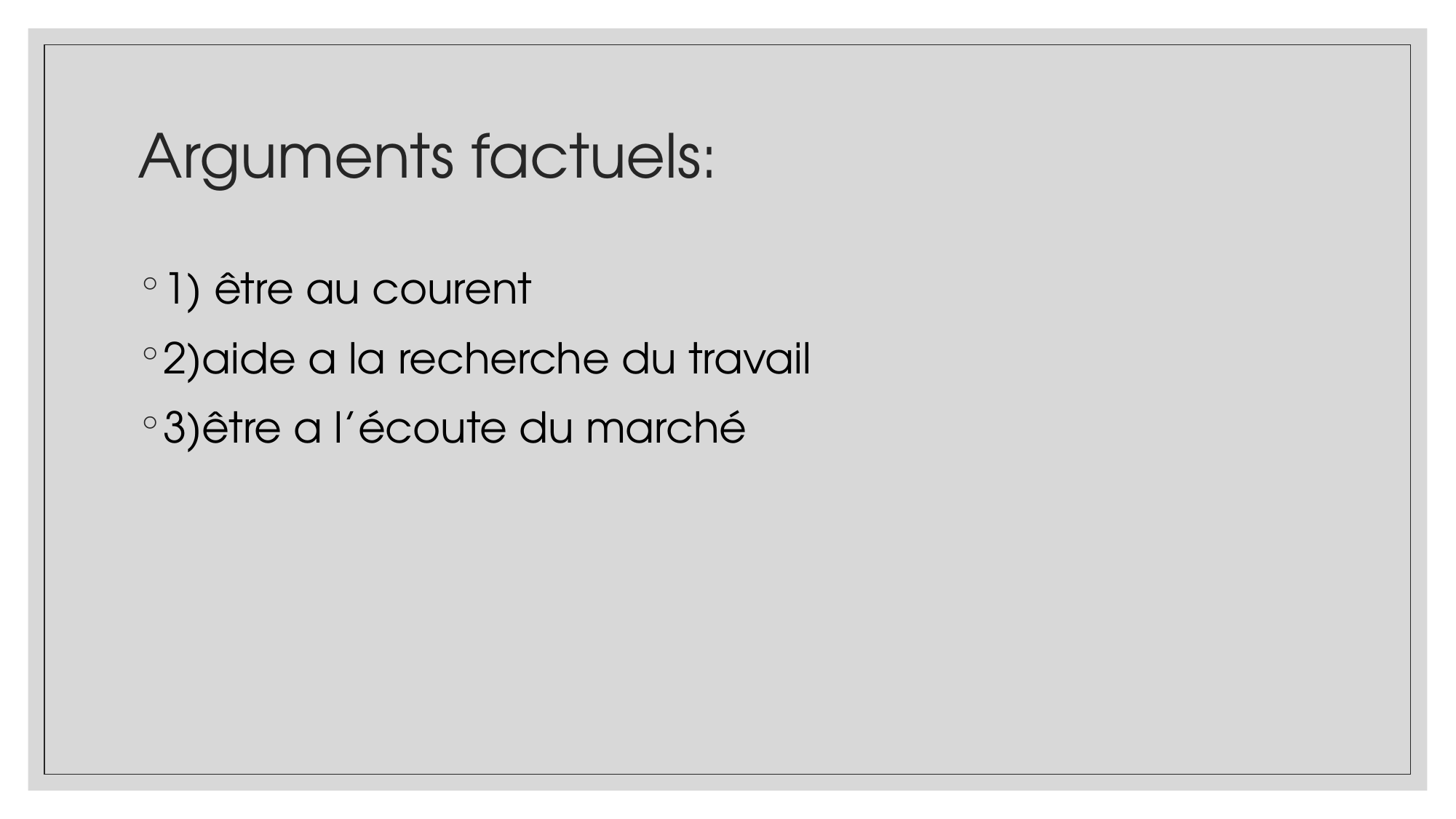

# Arguments factuels:
1) être au courent
2)aide a la recherche du travail
3)être a l’écoute du marché